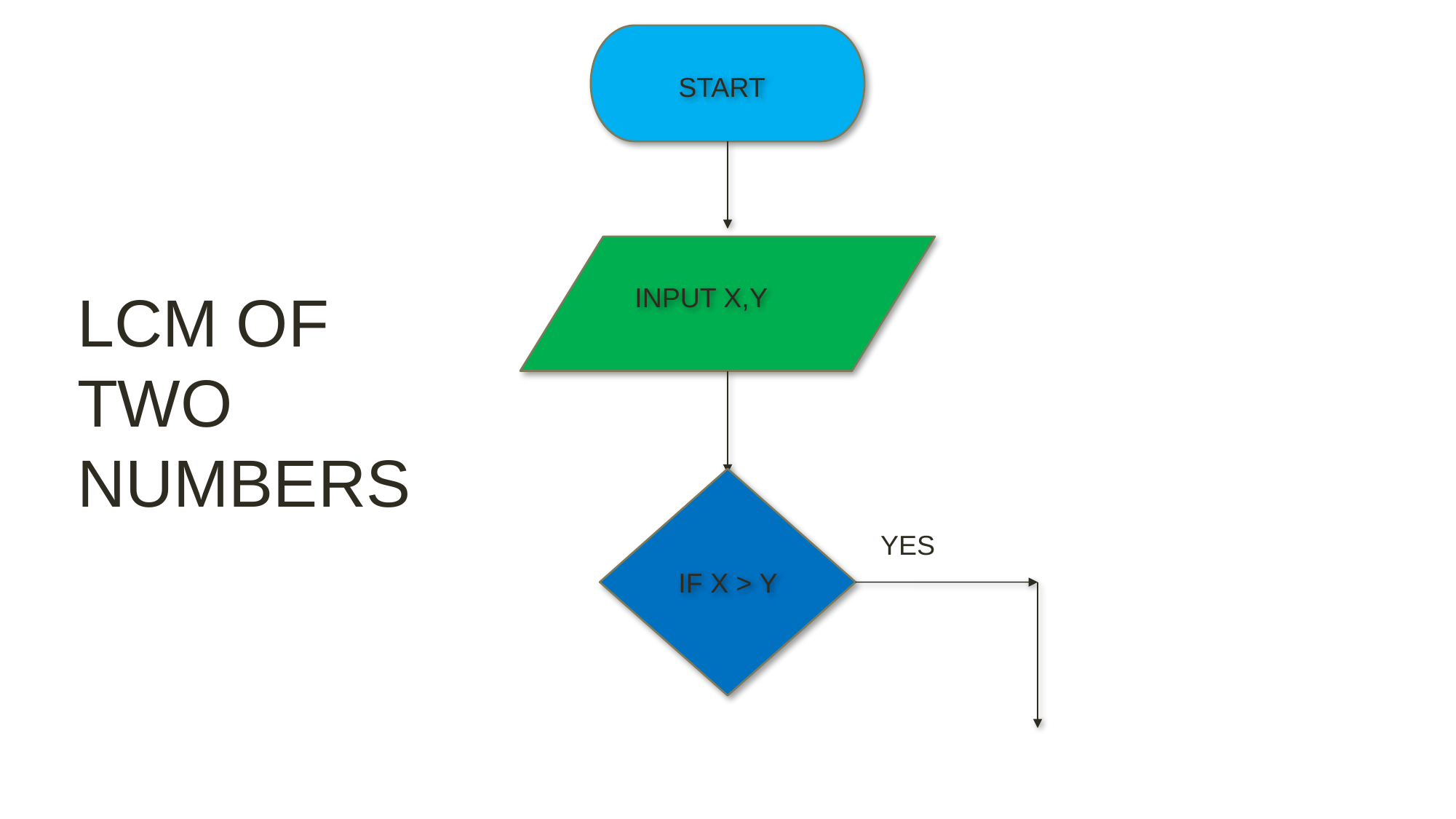

START

LCM OF TWO NUMBERS
INPUT X,Y

YES
IF X > Y